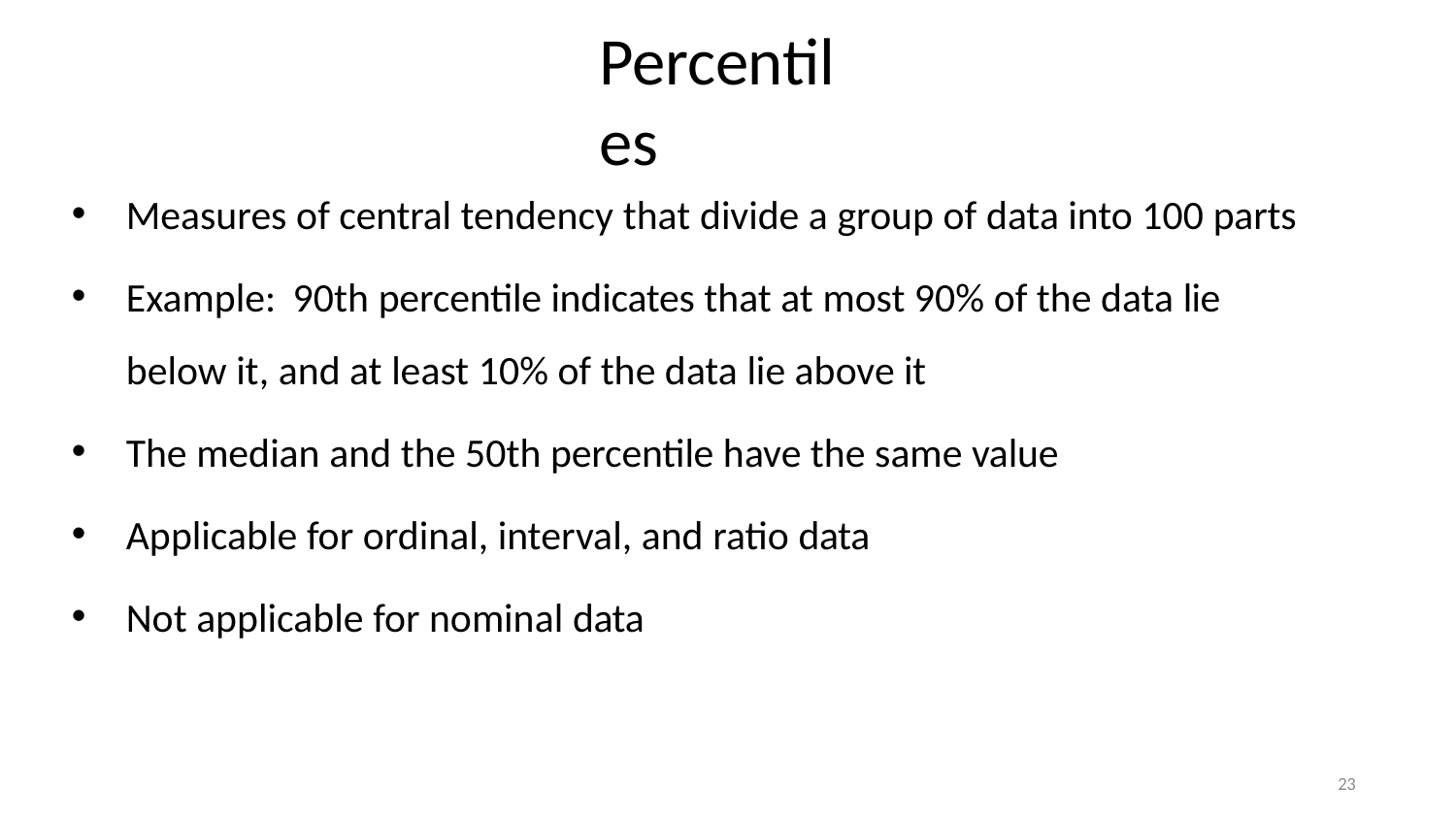

# Percentiles

Measures of central tendency that divide a group of data into 100 parts
Example: 90th percentile indicates that at most 90% of the data lie below it, and at least 10% of the data lie above it
The median and the 50th percentile have the same value
Applicable for ordinal, interval, and ratio data
Not applicable for nominal data
23